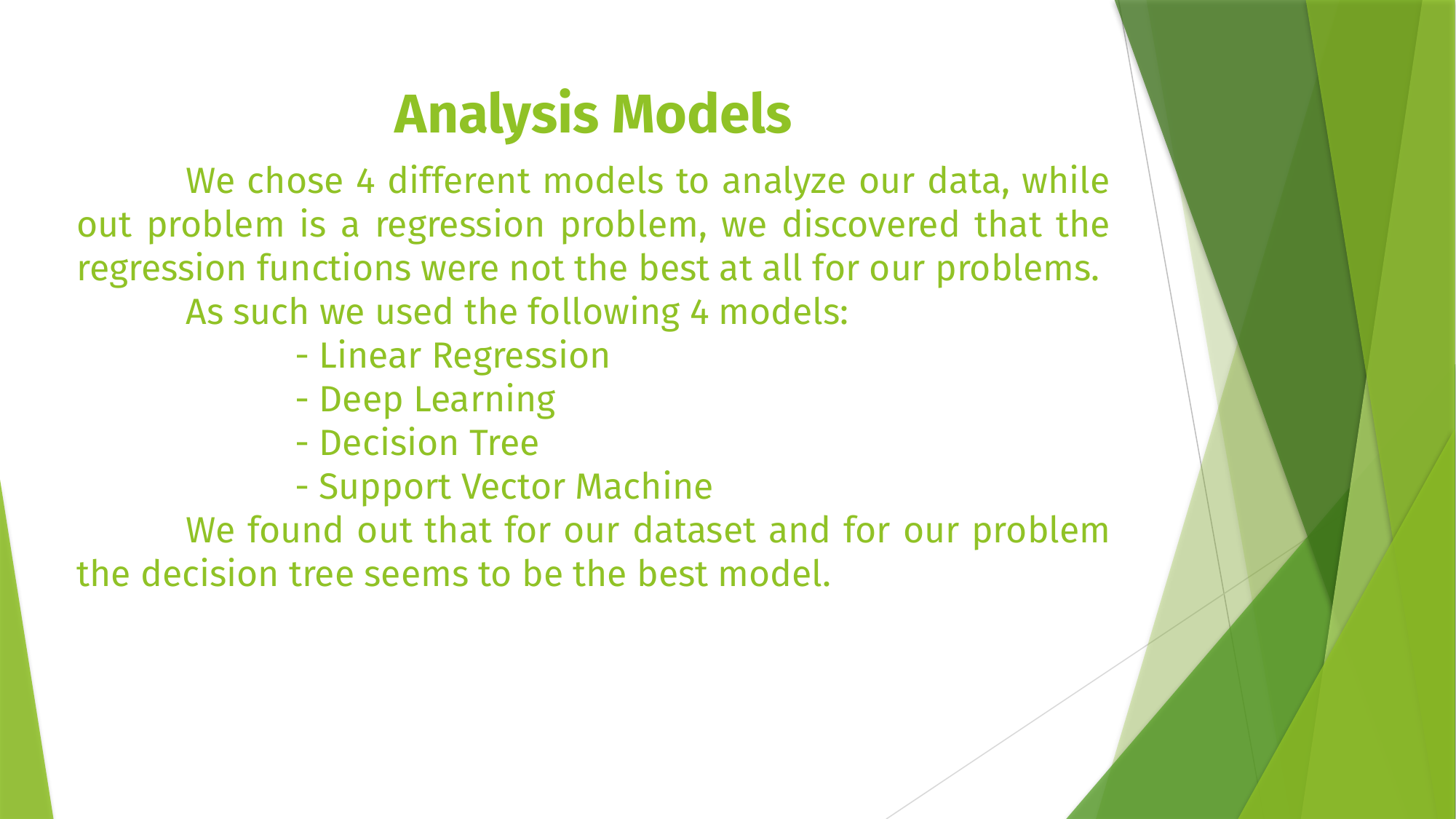

# Analysis Models
	We chose 4 different models to analyze our data, while out problem is a regression problem, we discovered that the regression functions were not the best at all for our problems.
	As such we used the following 4 models:
		- Linear Regression
		- Deep Learning
		- Decision Tree
		- Support Vector Machine
	We found out that for our dataset and for our problem the decision tree seems to be the best model.